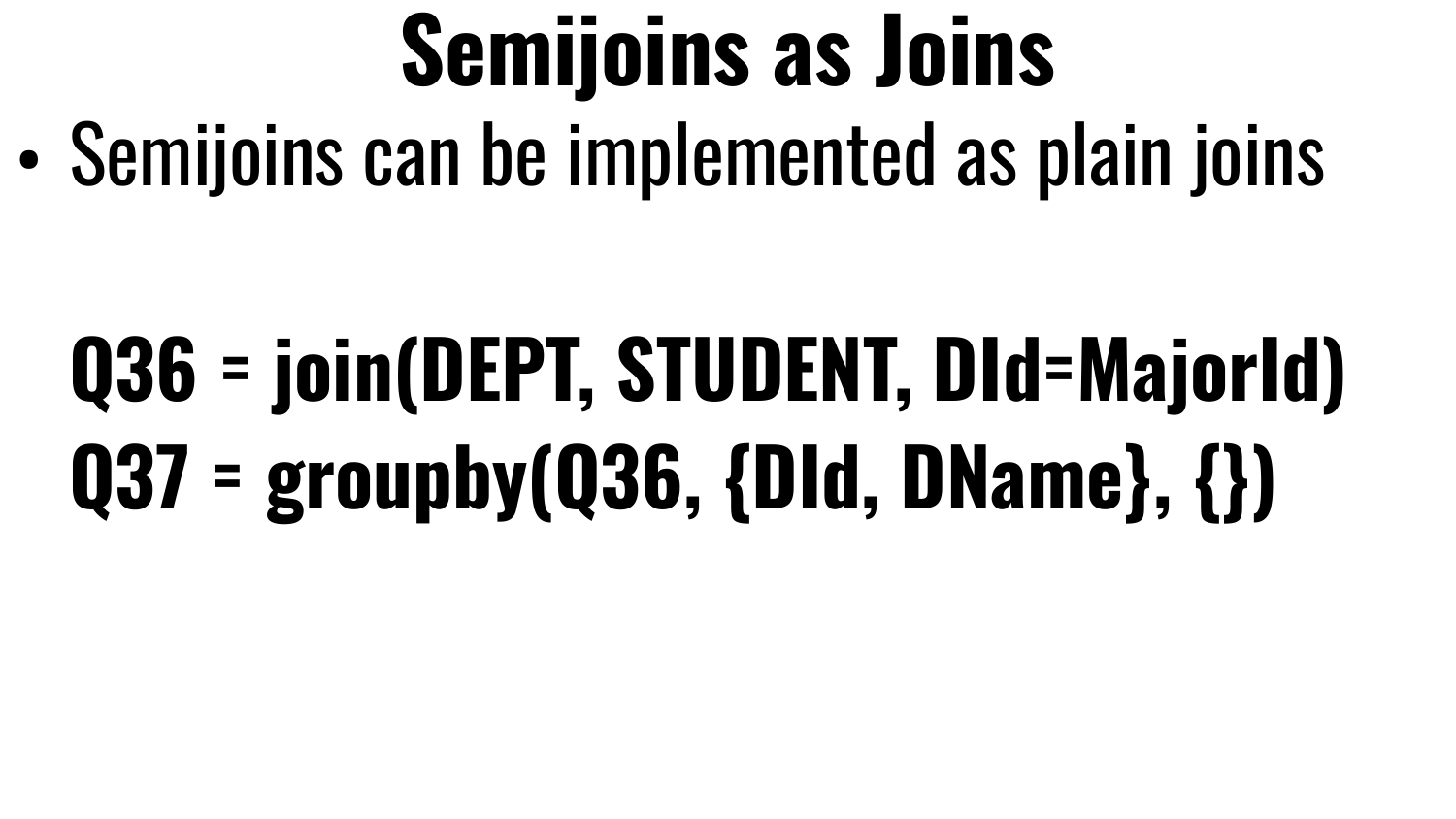

# Semijoins as Joins
Semijoins can be implemented as plain joins

	Q36 = join(DEPT, STUDENT, DId=MajorId)
	Q37 = groupby(Q36, {DId, DName}, {})